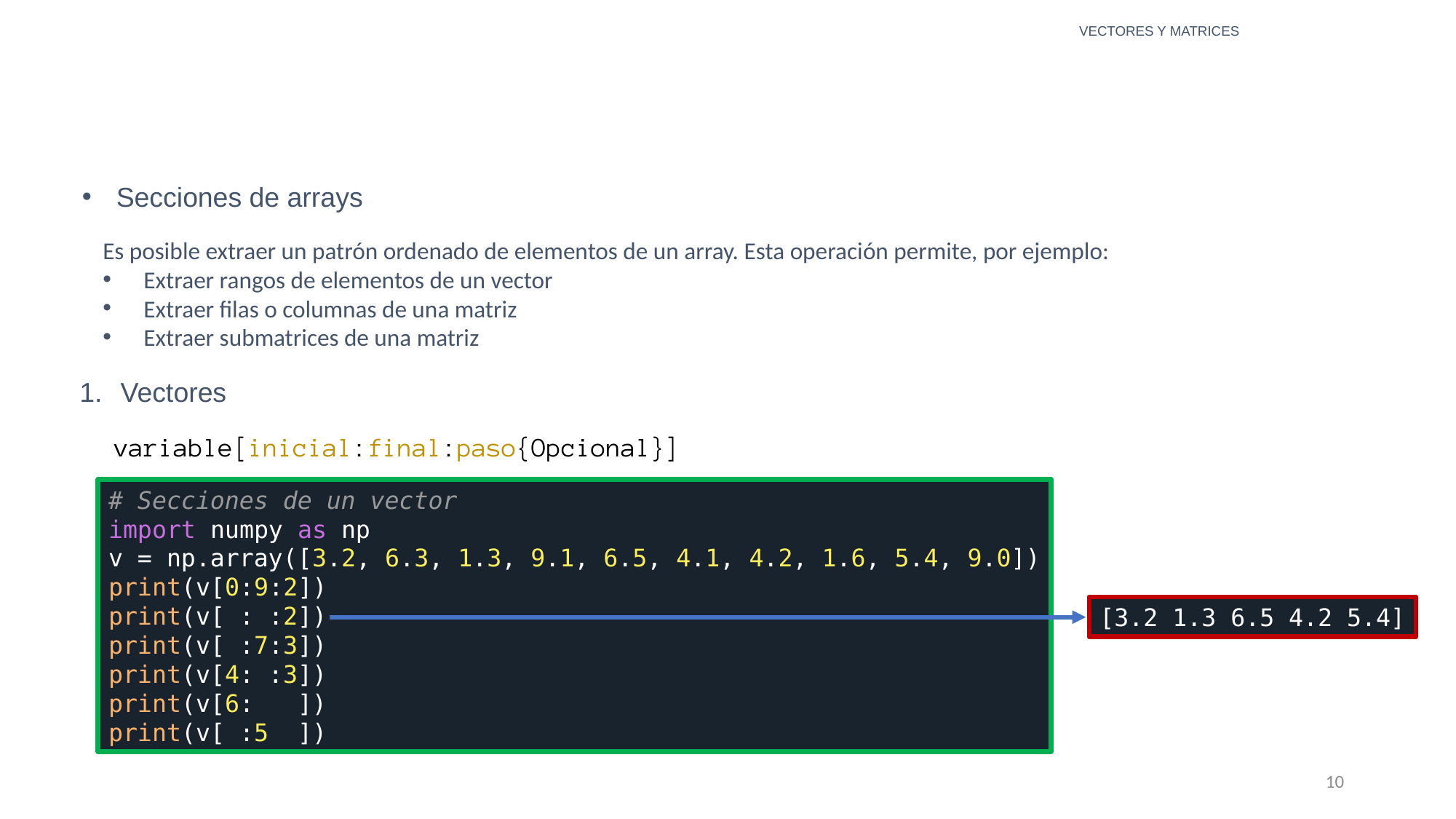

VECTORES Y MATRICES
Secciones de arrays
Es posible extraer un patrón ordenado de elementos de un array. Esta operación permite, por ejemplo:
Extraer rangos de elementos de un vector
Extraer filas o columnas de una matriz
Extraer submatrices de una matriz
Vectores
variable[inicial:final:paso{Opcional}]
# Secciones de un vector
import numpy as np
v = np.array([3.2, 6.3, 1.3, 9.1, 6.5, 4.1, 4.2, 1.6, 5.4, 9.0])
print(v[0:9:2])
print(v[ : :2])
print(v[ :7:3])
print(v[4: :3])
print(v[6:   ])
print(v[ :5  ])
[3.2 1.3 6.5 4.2 5.4]
10